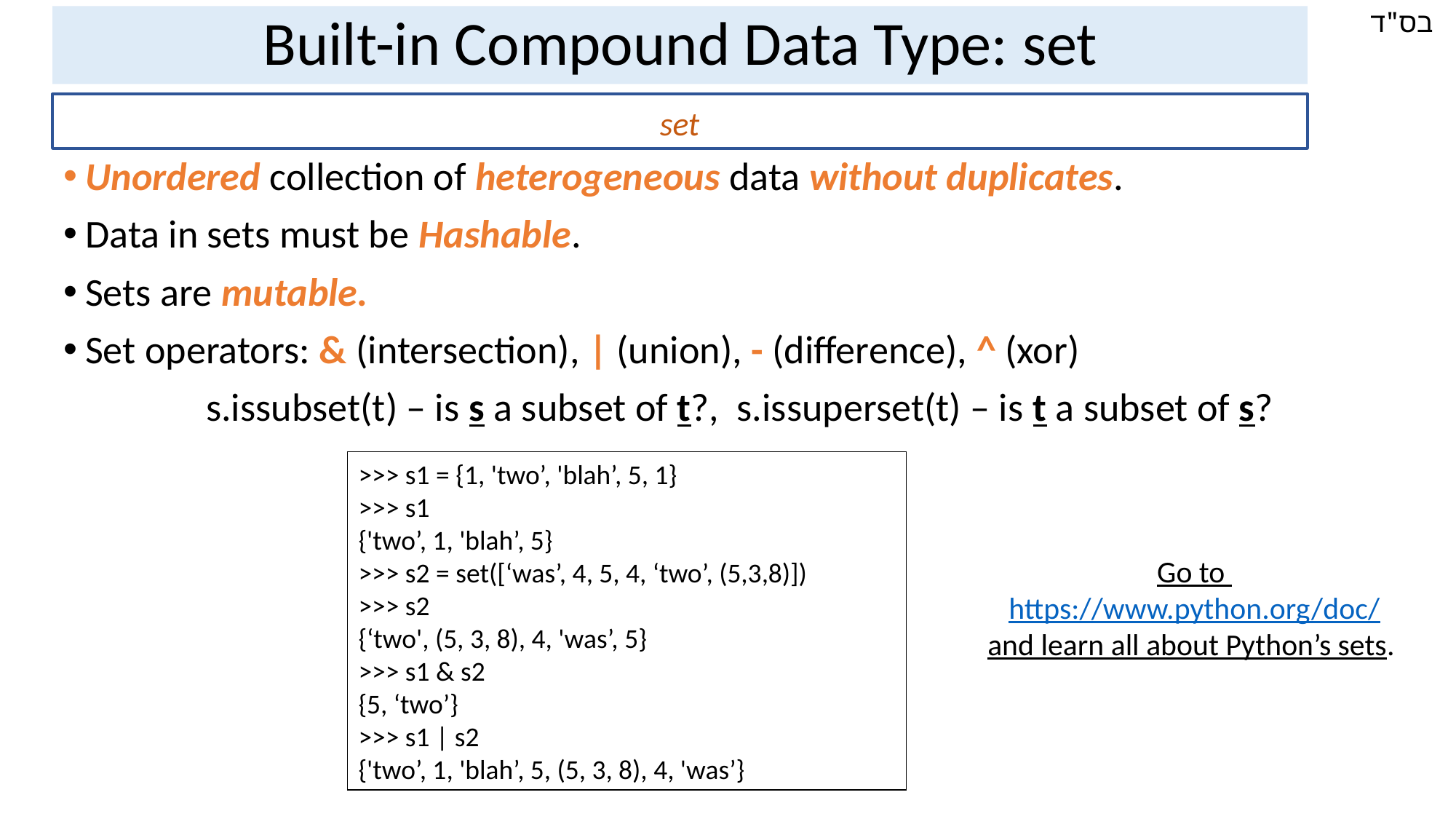

Built-in Compound Data Type: set
set
Unordered collection of heterogeneous data without duplicates.
Data in sets must be Hashable.
Sets are mutable.
Set operators: & (intersection), | (union), - (difference), ^ (xor)
                s.issubset(t) – is s a subset of t?,  s.issuperset(t) – is t a subset of s?

>>> s1 = {1, 'two’, 'blah’, 5, 1}
>>> s1
{'two’, 1, 'blah’, 5}
>>> s2 = set([‘was’, 4, 5, 4, ‘two’, (5,3,8)])
>>> s2
{‘two', (5, 3, 8), 4, 'was’, 5}
>>> s1 & s2
{5, ‘two’}
>>> s1 | s2
{'two’, 1, 'blah’, 5, (5, 3, 8), 4, 'was’}
Go to https://www.python.org/doc/
and learn all about Python’s sets.